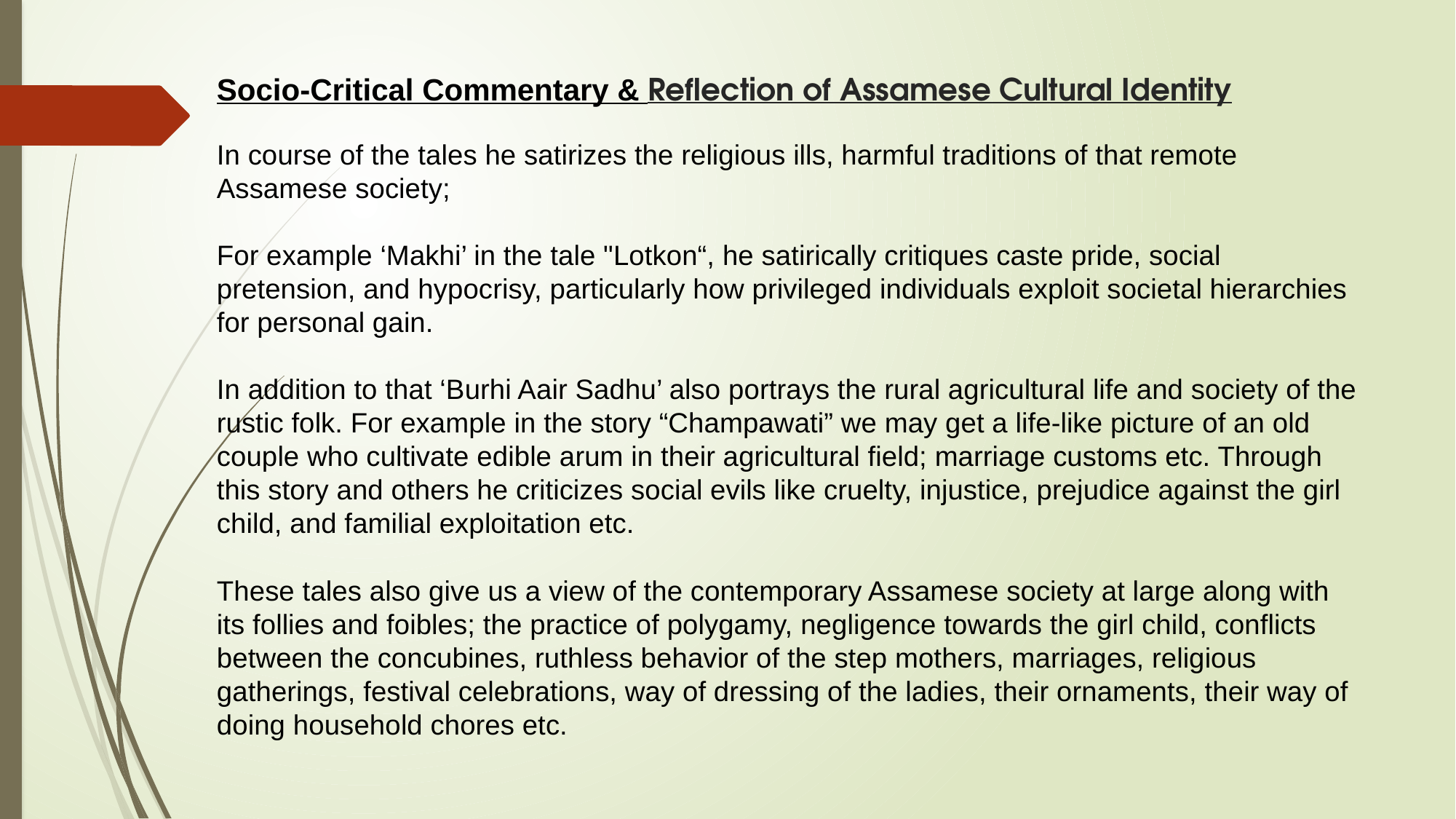

# Socio-Critical Commentary & Reflection of Assamese Cultural Identity In course of the tales he satirizes the religious ills, harmful traditions of that remote Assamese society; For example ‘Makhi’ in the tale "Lotkon“, he satirically critiques caste pride, social pretension, and hypocrisy, particularly how privileged individuals exploit societal hierarchies for personal gain. In addition to that ‘Burhi Aair Sadhu’ also portrays the rural agricultural life and society of the rustic folk. For example in the story “Champawati” we may get a life-like picture of an old couple who cultivate edible arum in their agricultural field; marriage customs etc. Through this story and others he criticizes social evils like cruelty, injustice, prejudice against the girl child, and familial exploitation etc. These tales also give us a view of the contemporary Assamese society at large along with its follies and foibles; the practice of polygamy, negligence towards the girl child, conflicts between the concubines, ruthless behavior of the step mothers, marriages, religious gatherings, festival celebrations, way of dressing of the ladies, their ornaments, their way of doing household chores etc.